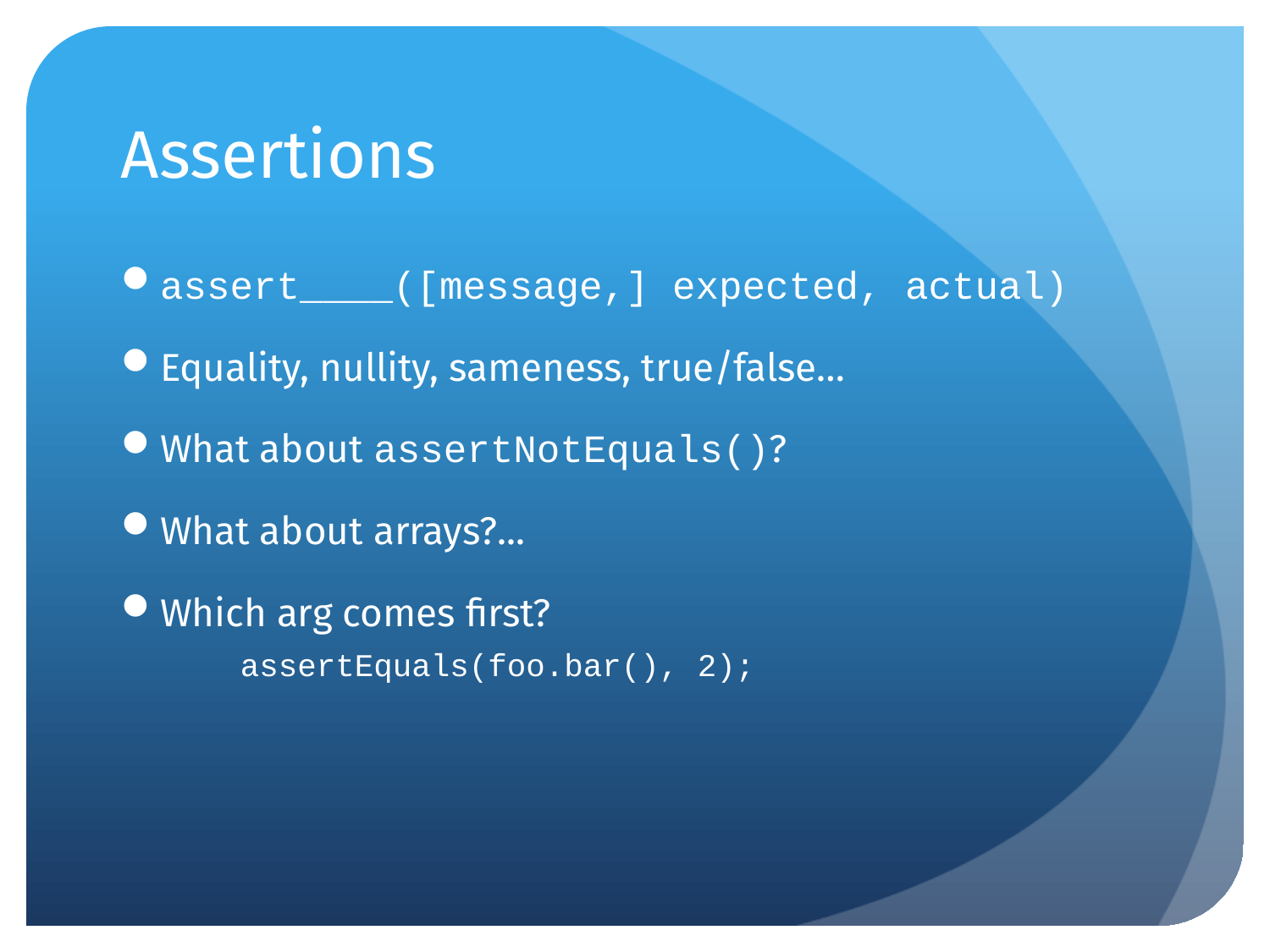

# Assertions
assert____([message,] expected, actual)
Equality, nullity, sameness, true/false…
What about assertNotEquals()?
What about arrays?...
Which arg comes first?
assertEquals(foo.bar(), 2);